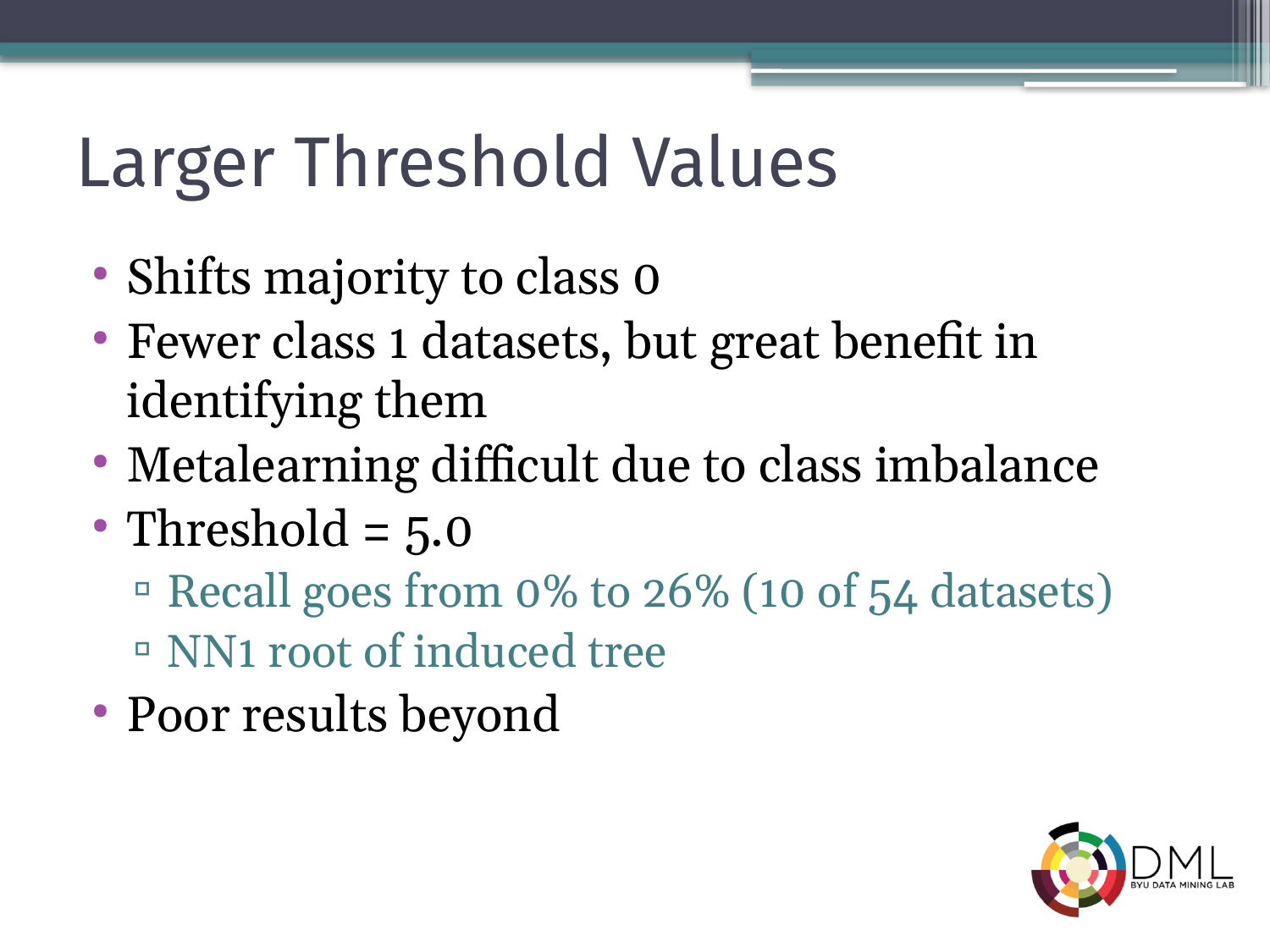

# Larger Threshold Values
Shifts majority to class 0
Fewer class 1 datasets, but great benefit in identifying them
Metalearning difficult due to class imbalance
Threshold = 5.0
Recall goes from 0% to 26% (10 of 54 datasets)
NN1 root of induced tree
Poor results beyond